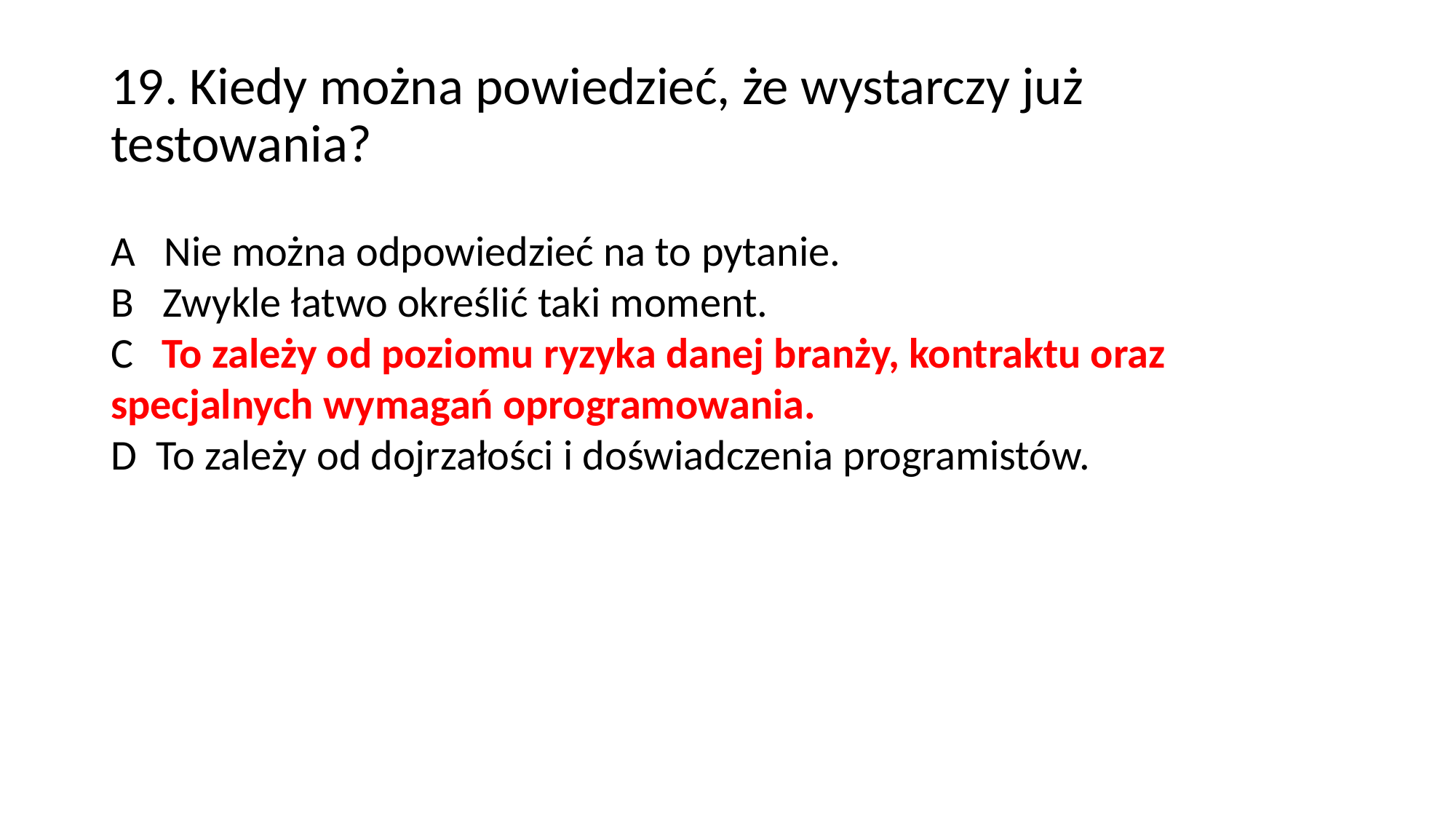

19. Kiedy można powiedzieć, że wystarczy już testowania?

A   Nie można odpowiedzieć na to pytanie.
B   Zwykle łatwo określić taki moment.
C   To zależy od poziomu ryzyka danej branży, kontraktu oraz specjalnych wymagań oprogramowania.
D  To zależy od dojrzałości i doświadczenia programistów.